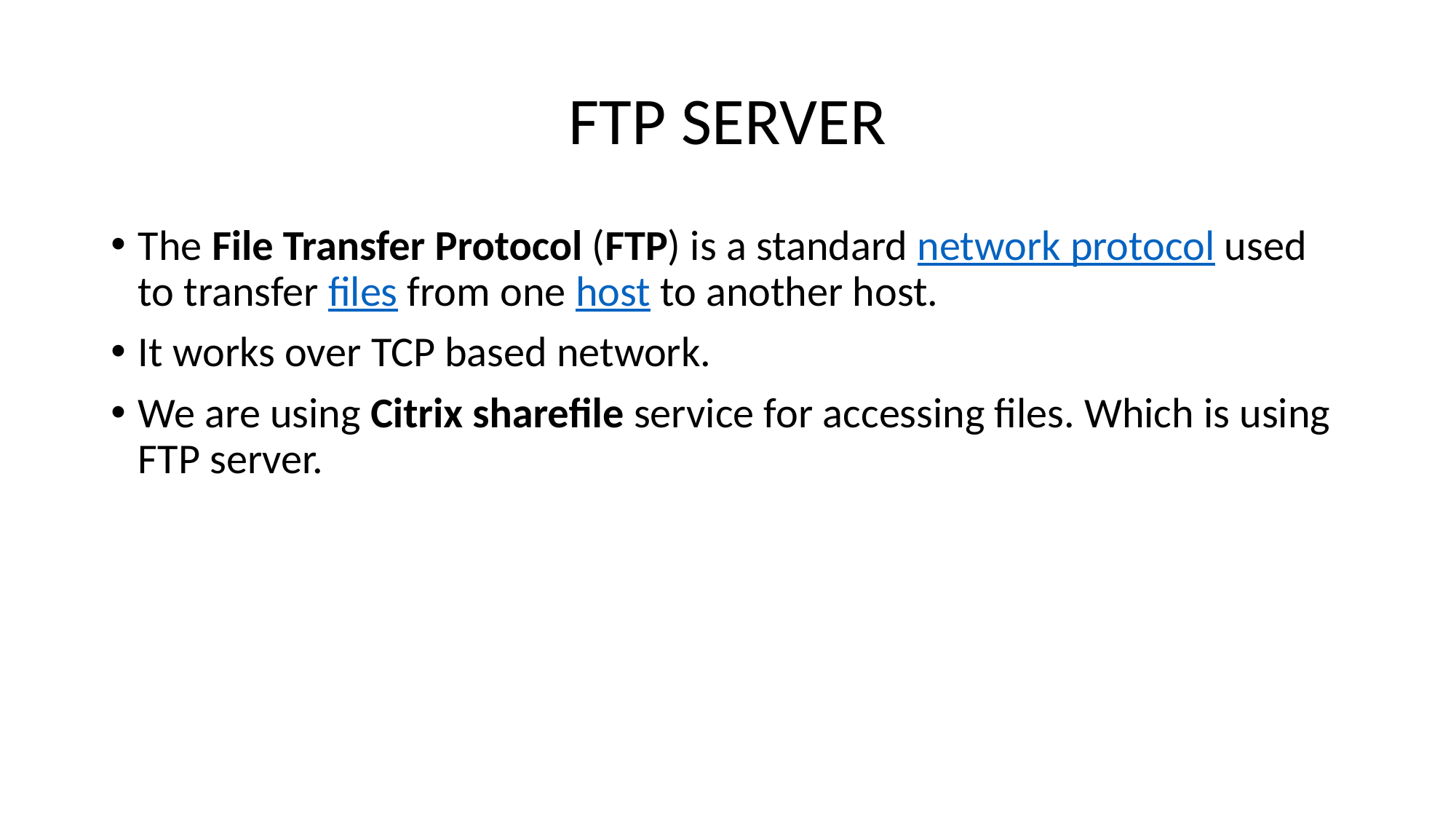

# FTP SERVER
The File Transfer Protocol (FTP) is a standard network protocol used to transfer files from one host to another host.
It works over TCP based network.
We are using Citrix sharefile service for accessing files. Which is using FTP server.